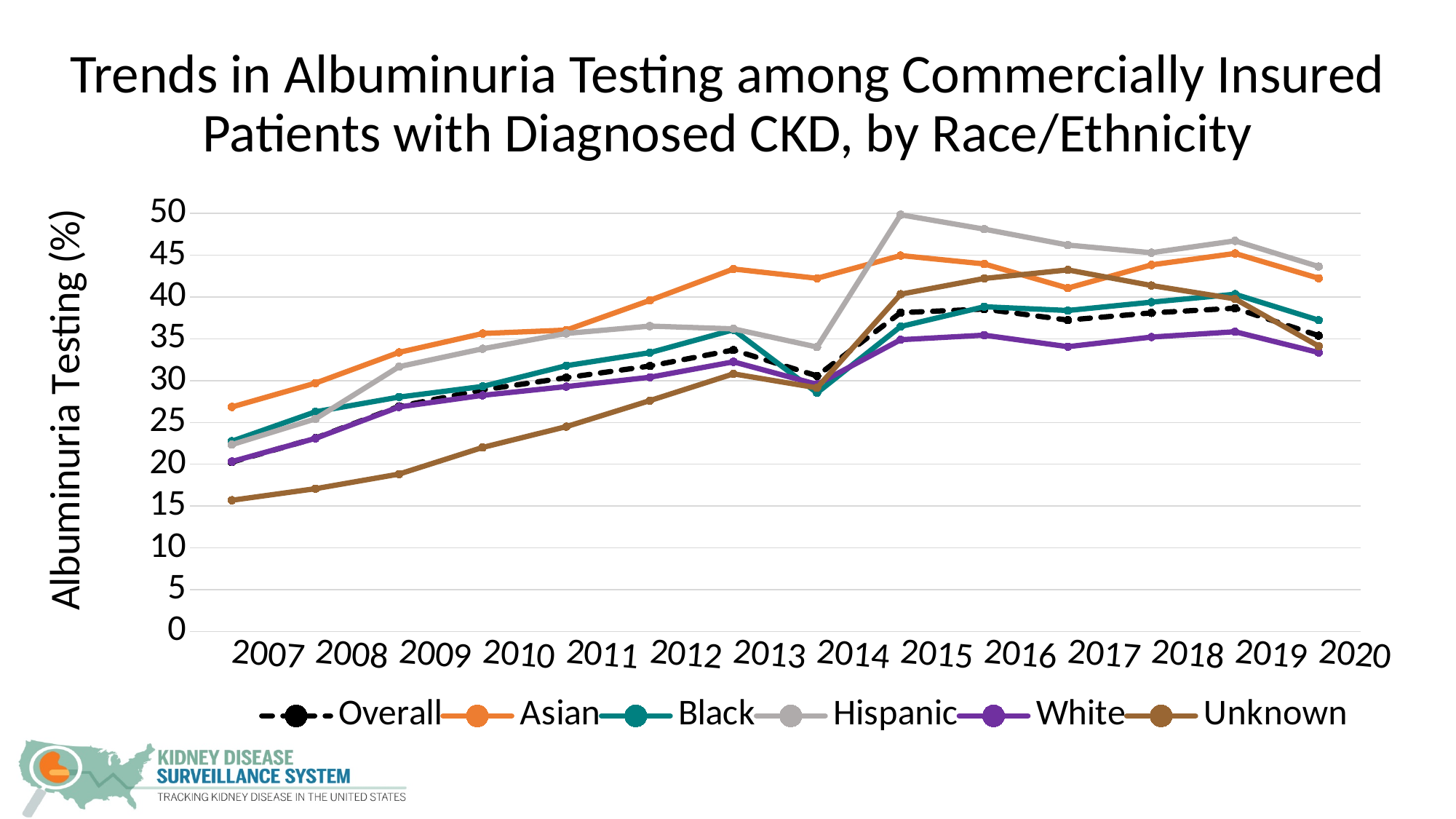

# Trends in Albuminuria Testing among Commercially Insured Patients with Diagnosed CKD, by Race/Ethnicity

### Chart

| Category | Overall | Asian | Black | Hispanic | White | Unknown |
|---|---|---|---|---|---|---|
| 2007 | 20.257911452952207 | 26.85125563425628 | 22.75449101796407 | 22.343943778420837 | 20.31713006746107 | 15.68603365679892 |
| 2008 | 23.12048522290329 | 29.70401691331924 | 26.27412172191984 | 25.424601132269686 | 23.095332018408943 | 17.064969376726314 |
| 2009 | 26.918581012400892 | 33.38103756708408 | 28.032473734479463 | 31.673024523160763 | 26.847652641303434 | 18.81658175081056 |
| 2010 | 28.891364196189233 | 35.636722606120436 | 29.306128153168892 | 33.81110134541275 | 28.24085593431202 | 22.007376774337768 |
| 2011 | 30.35051607239031 | 36.0421219948341 | 31.788117892782548 | 35.645107425136366 | 29.287243877037575 | 24.494975129428486 |
| 2012 | 31.74711793354294 | 39.60328317373461 | 33.34473825700181 | 36.524933912809715 | 30.400305816392542 | 27.60768033212247 |
| 2013 | 33.663992804626794 | 43.3512588609142 | 36.07971196516788 | 36.19469685684493 | 32.25128093863177 | 30.809294871794872 |
| 2014 | 30.56856506660532 | 42.23954642097803 | 28.534882112977943 | 34.01747799864607 | 29.547581254462152 | 29.135452520753187 |
| 2015 | 38.13474244534892 | 44.96422182468694 | 36.47018970189702 | 49.84366378517565 | 34.893697320417665 | 40.33757465593352 |
| 2016 | 38.55807665177522 | 43.957428931522195 | 38.837017196926084 | 48.121792119092895 | 35.439784070948114 | 42.22361948441025 |
| 2017 | 37.24235755035783 | 41.071071071071074 | 38.38869615711032 | 46.21826438239023 | 34.06173927045741 | 43.24258152972285 |
| 2018 | 38.10352500154722 | 43.84396754129423 | 39.388441094711375 | 45.29986522911051 | 35.21192153279688 | 41.37823643493156 |
| 2019 | 38.66131428951629 | 45.21583827329381 | 40.335722408270996 | 46.719229860618945 | 35.84940914729928 | 39.77926536755138 |
| 2020 | 35.381687460351024 | 42.24826663851054 | 37.231781659551466 | 43.64739117485131 | 33.36164782737047 | 34.12465007225945 |